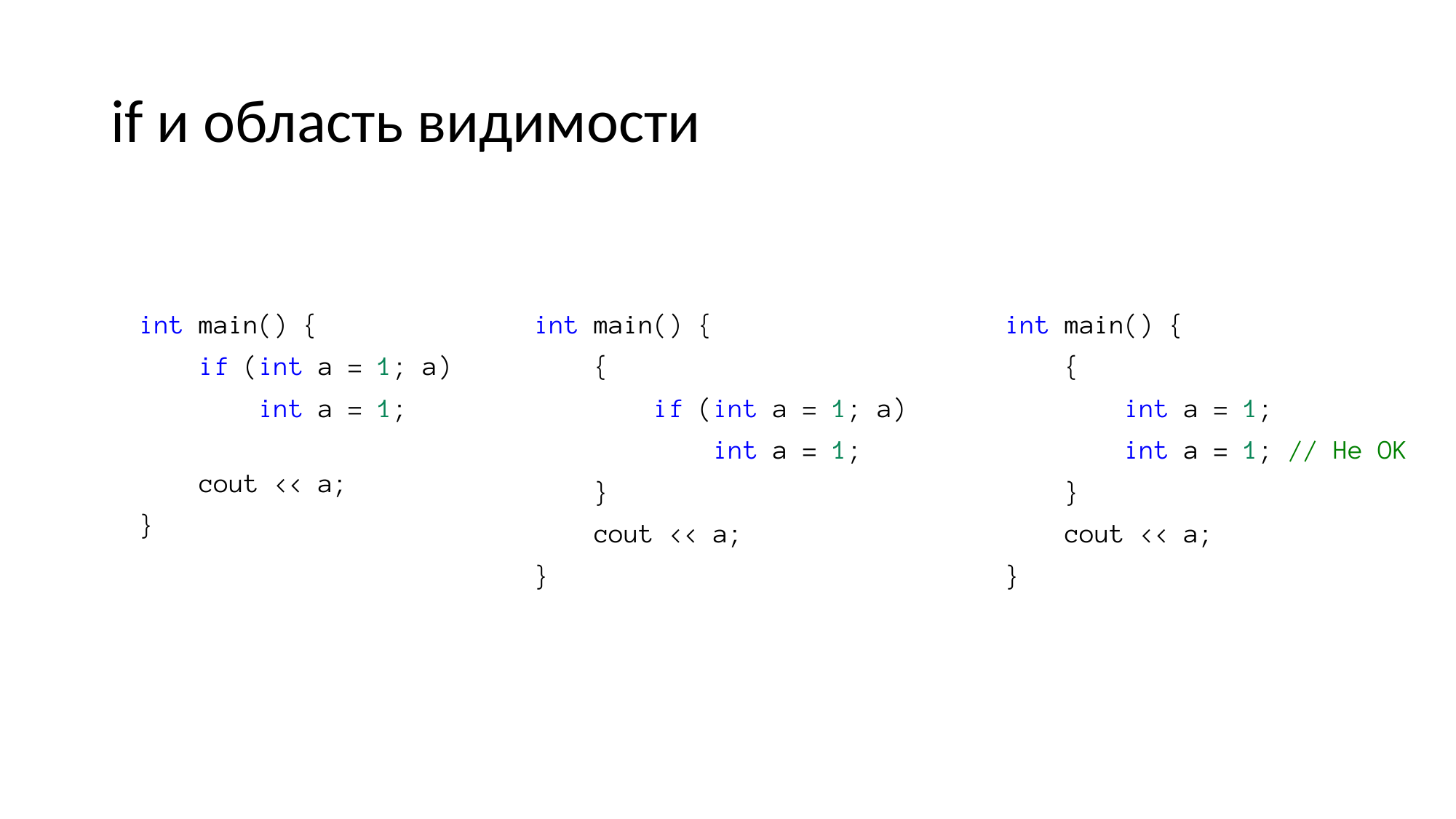

# if и область видимости
int main() {
    if (int a = 1; a)
        int a = 1;
    cout << a;
}
int main() {
    {
        if (int a = 1; a)
            int a = 1;
    }
    cout << a;
}
int main() {
    {
        int a = 1;
        int a = 1; // Не ОК
    }
    cout << a;
}